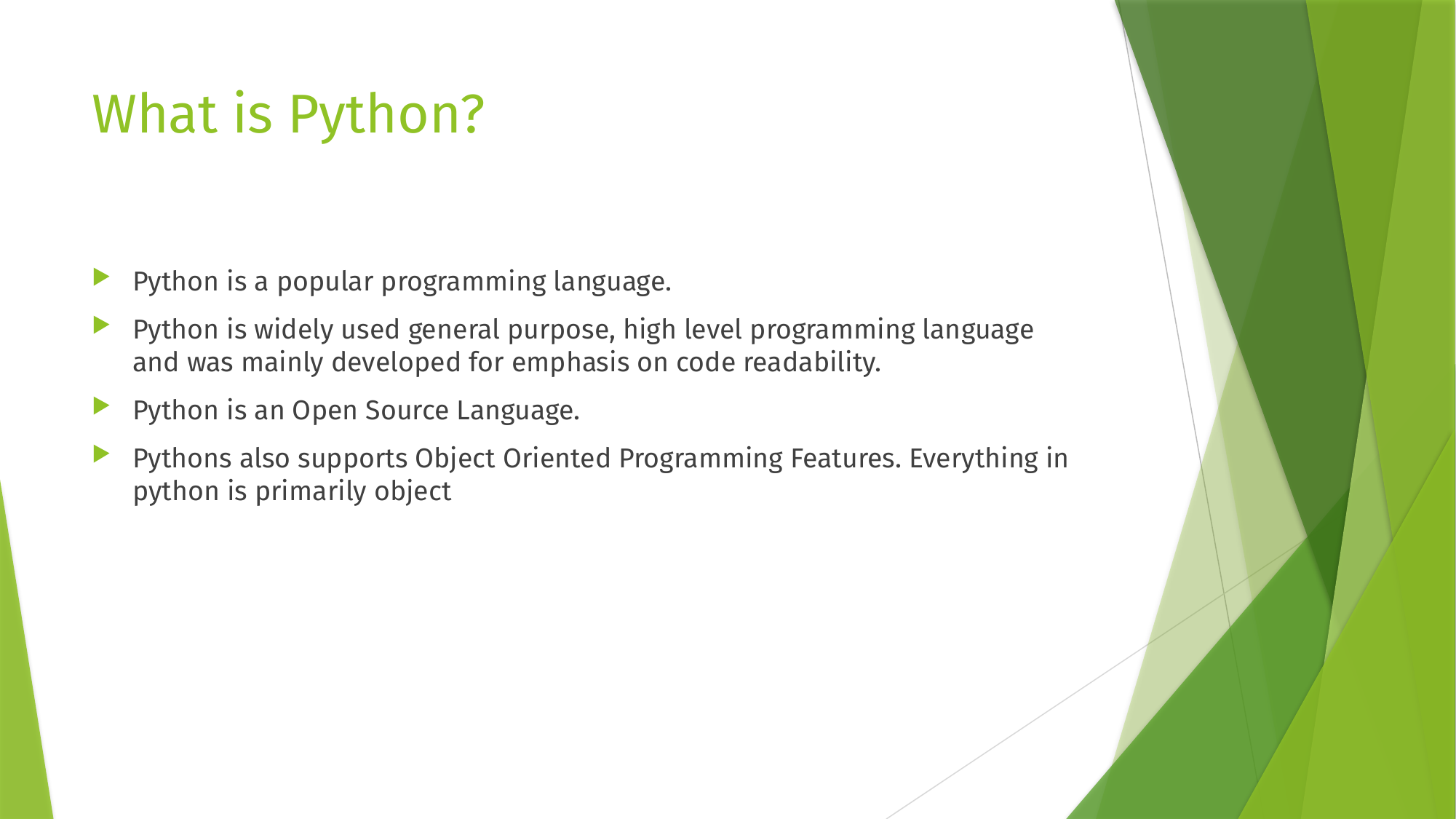

# What is Python?
Python is a popular programming language.
Python is widely used general purpose, high level programming language  and was mainly developed for emphasis on code readability.
Python is an Open Source Language.
Pythons also supports Object Oriented Programming Features. Everything in python is primarily object